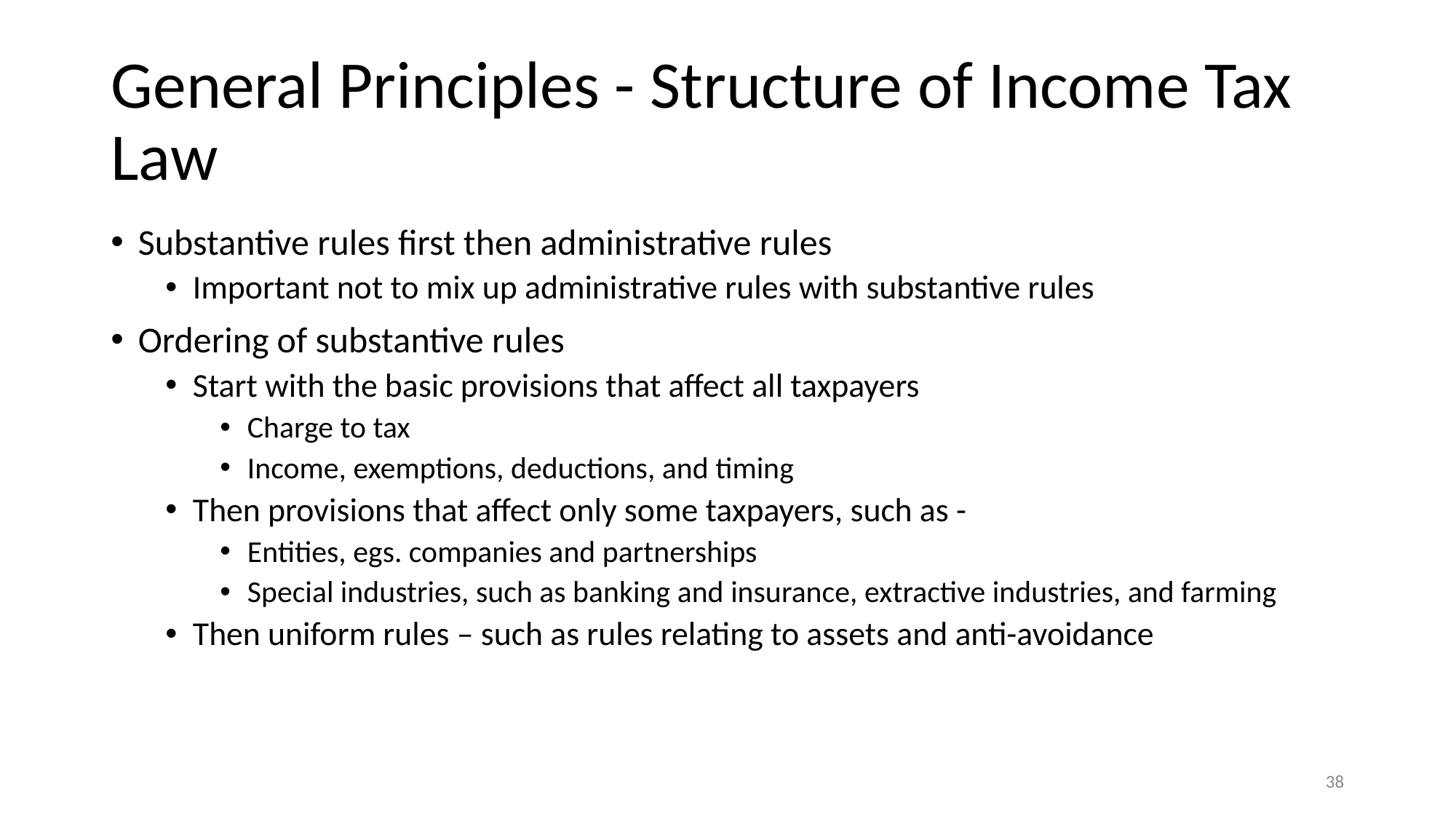

# General Principles - Structure of Income Tax Law
Substantive rules first then administrative rules
Important not to mix up administrative rules with substantive rules
Ordering of substantive rules
Start with the basic provisions that affect all taxpayers
Charge to tax
Income, exemptions, deductions, and timing
Then provisions that affect only some taxpayers, such as -
Entities, egs. companies and partnerships
Special industries, such as banking and insurance, extractive industries, and farming
Then uniform rules – such as rules relating to assets and anti-avoidance
38